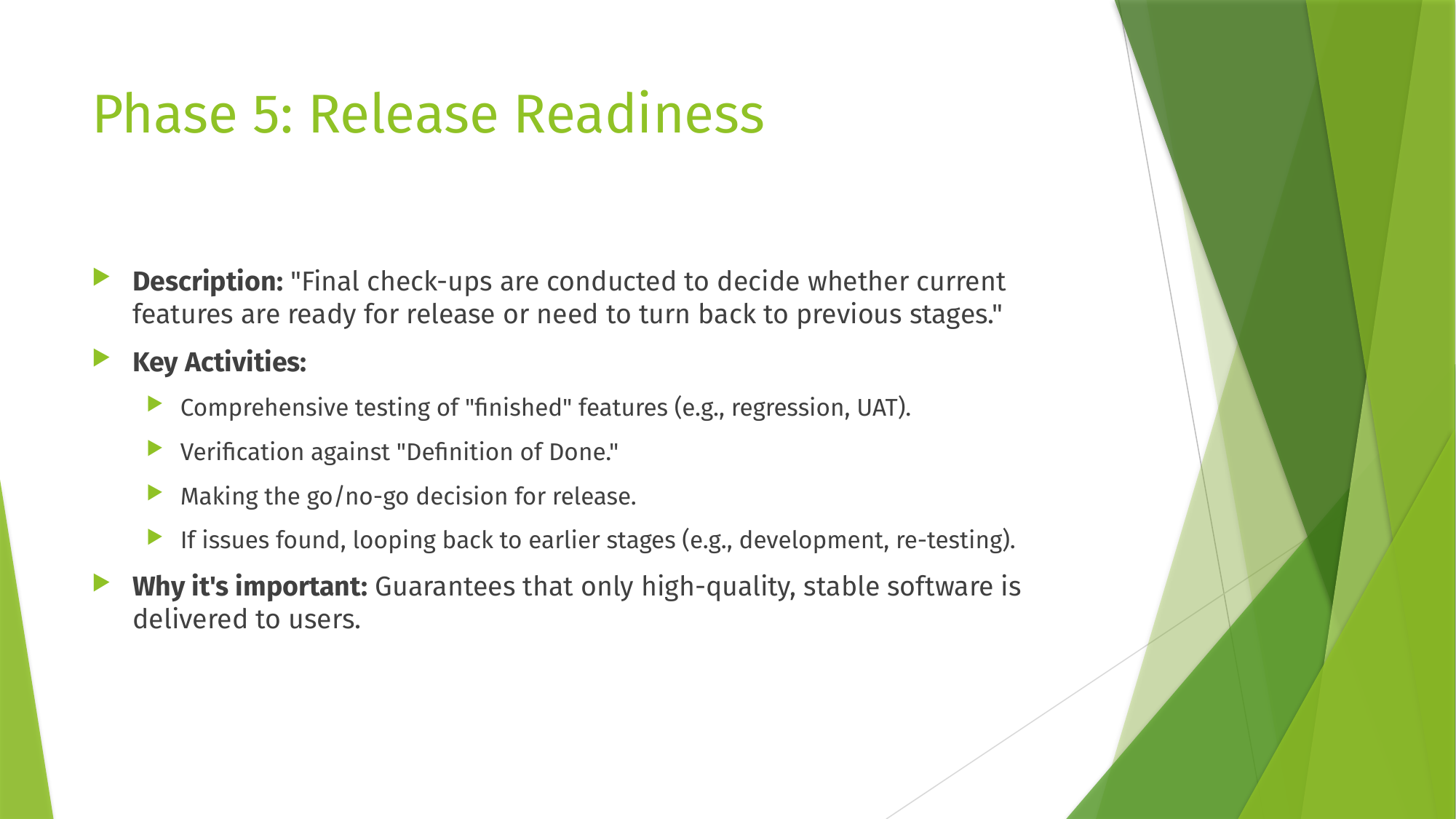

# Phase 5: Release Readiness
Description: "Final check-ups are conducted to decide whether current features are ready for release or need to turn back to previous stages."
Key Activities:
Comprehensive testing of "finished" features (e.g., regression, UAT).
Verification against "Definition of Done."
Making the go/no-go decision for release.
If issues found, looping back to earlier stages (e.g., development, re-testing).
Why it's important: Guarantees that only high-quality, stable software is delivered to users.